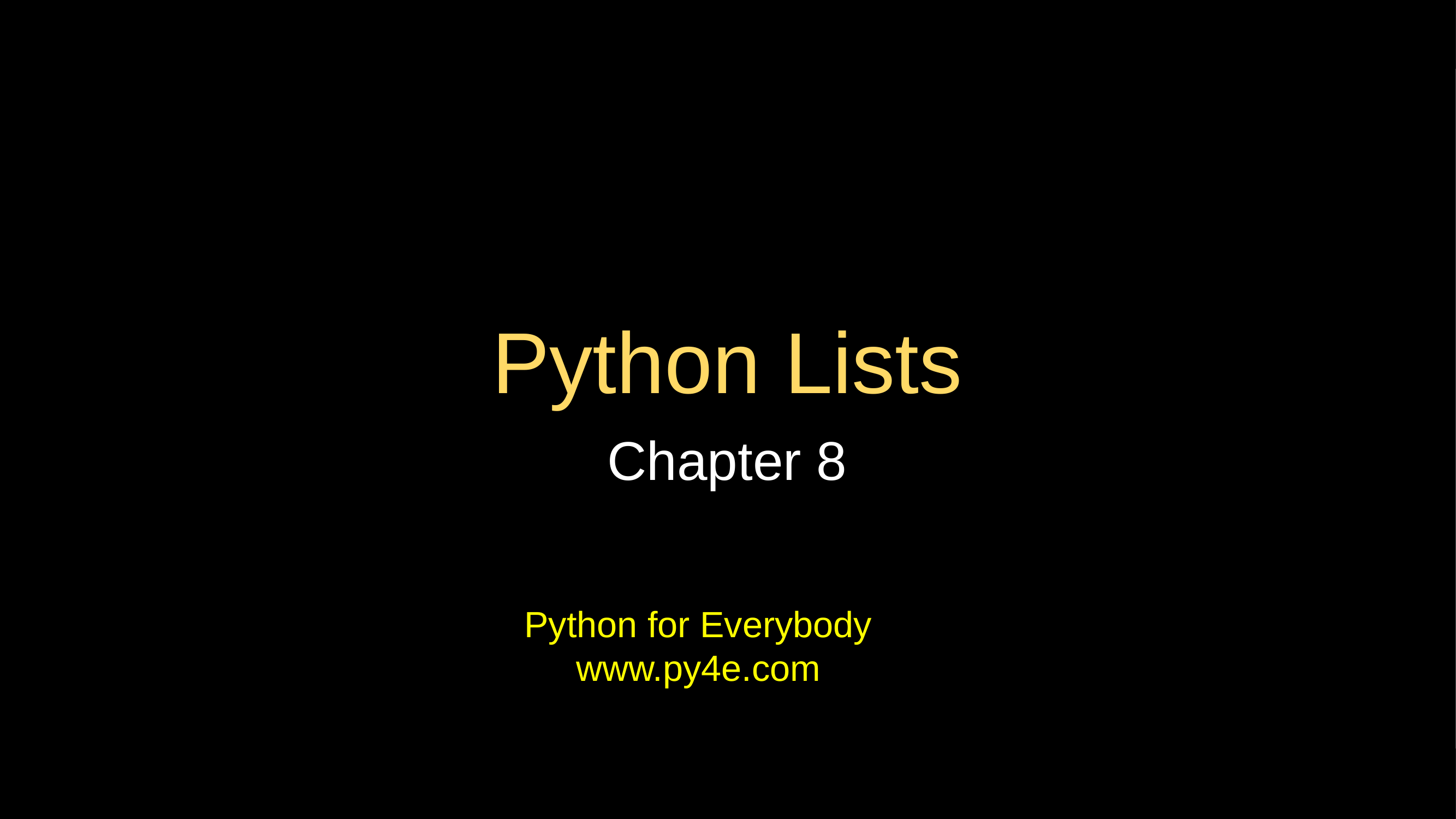

# Python Lists
Chapter 8
Python for Everybody
www.py4e.com